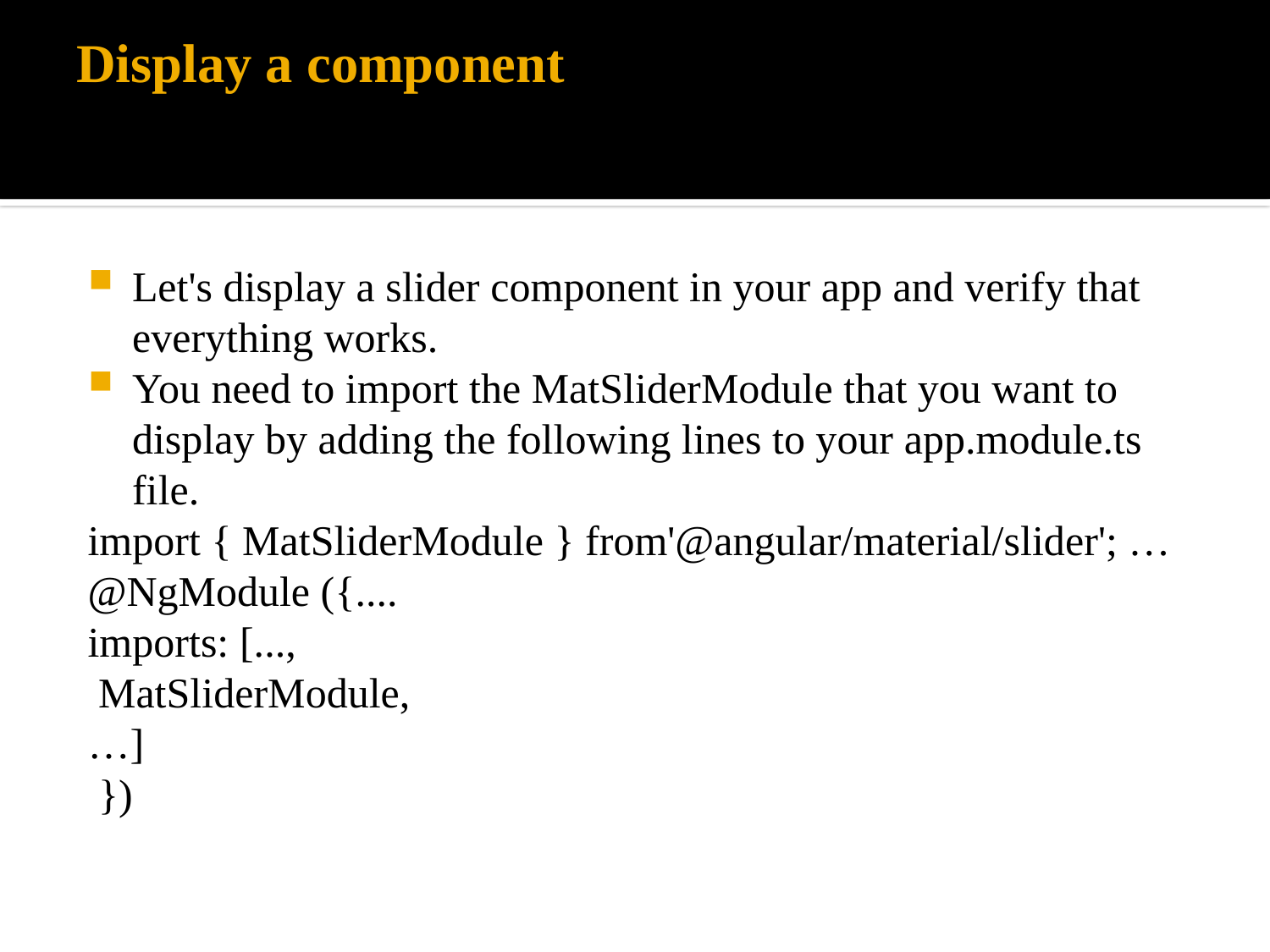

# Display a component
Let's display a slider component in your app and verify that everything works.
You need to import the MatSliderModule that you want to display by adding the following lines to your app.module.ts file.
import { MatSliderModule } from'@angular/material/slider'; …
@NgModule ({....
imports: [...,
 MatSliderModule,
…]
 })